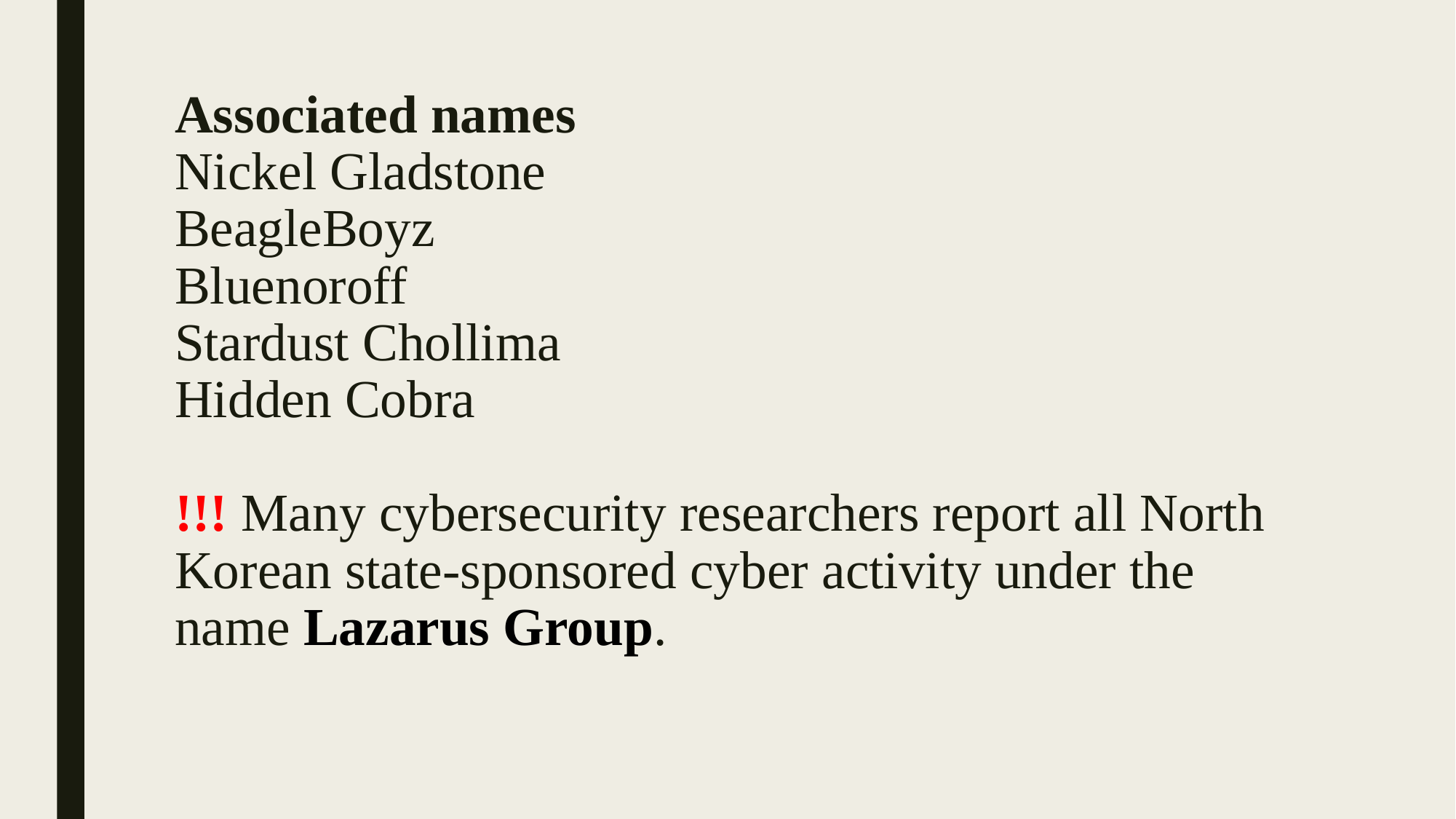

# Associated names Nickel Gladstone BeagleBoyz Bluenoroff Stardust Chollima Hidden Cobra   !!! Many cybersecurity researchers report all North Korean state-sponsored cyber activity under the name Lazarus Group.